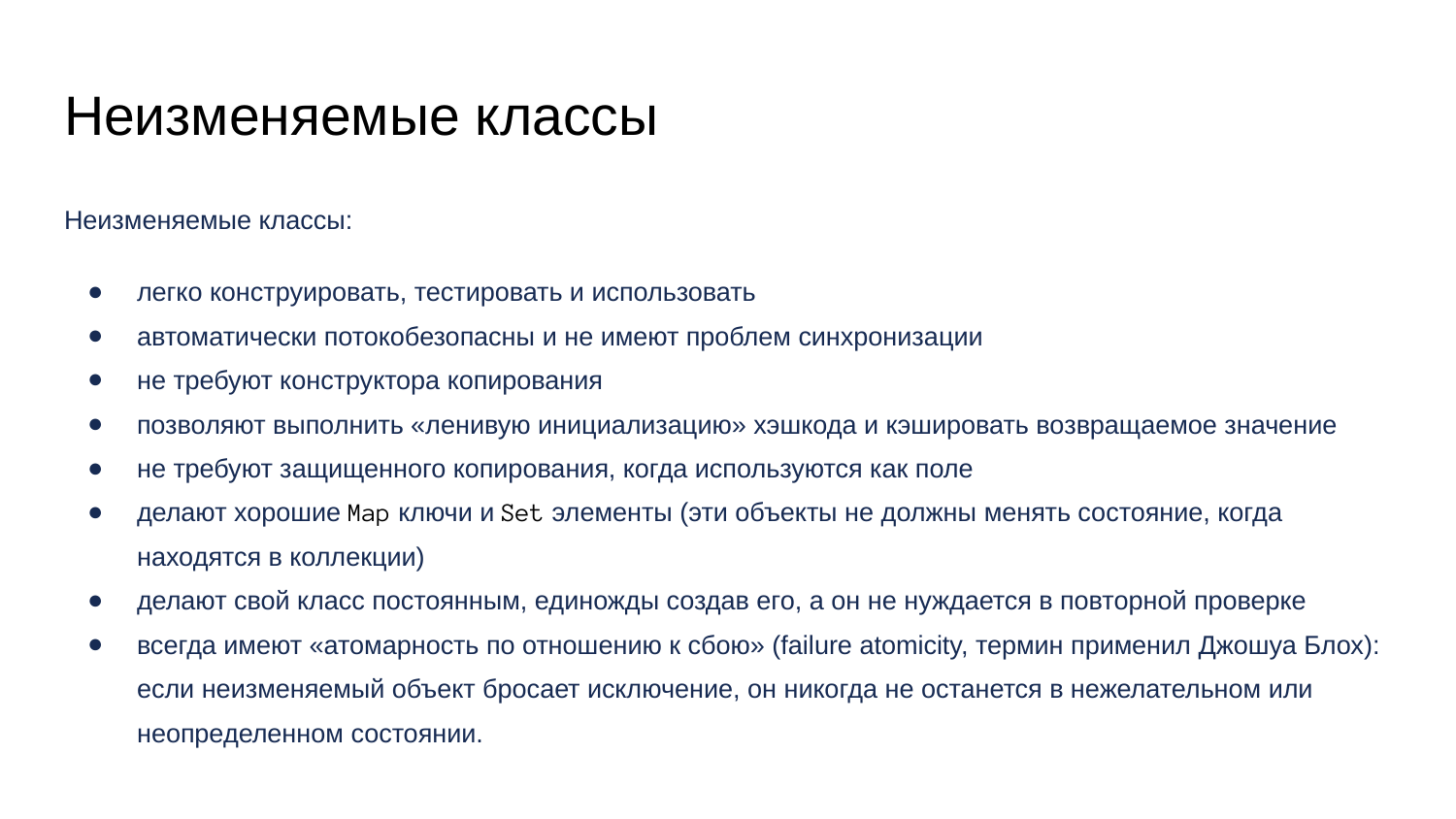

# Неизменяемые классы
Неизменяемые классы:
легко конструировать, тестировать и использовать
автоматически потокобезопасны и не имеют проблем синхронизации
не требуют конструктора копирования
позволяют выполнить «ленивую инициализацию» хэшкода и кэшировать возвращаемое значение
не требуют защищенного копирования, когда используются как поле
делают хорошие Map ключи и Set элементы (эти объекты не должны менять состояние, когда находятся в коллекции)
делают свой класс постоянным, единожды создав его, а он не нуждается в повторной проверке
всегда имеют «атомарность по отношению к сбою» (failure atomicity, термин применил Джошуа Блох): если неизменяемый объект бросает исключение, он никогда не останется в нежелательном или неопределенном состоянии.